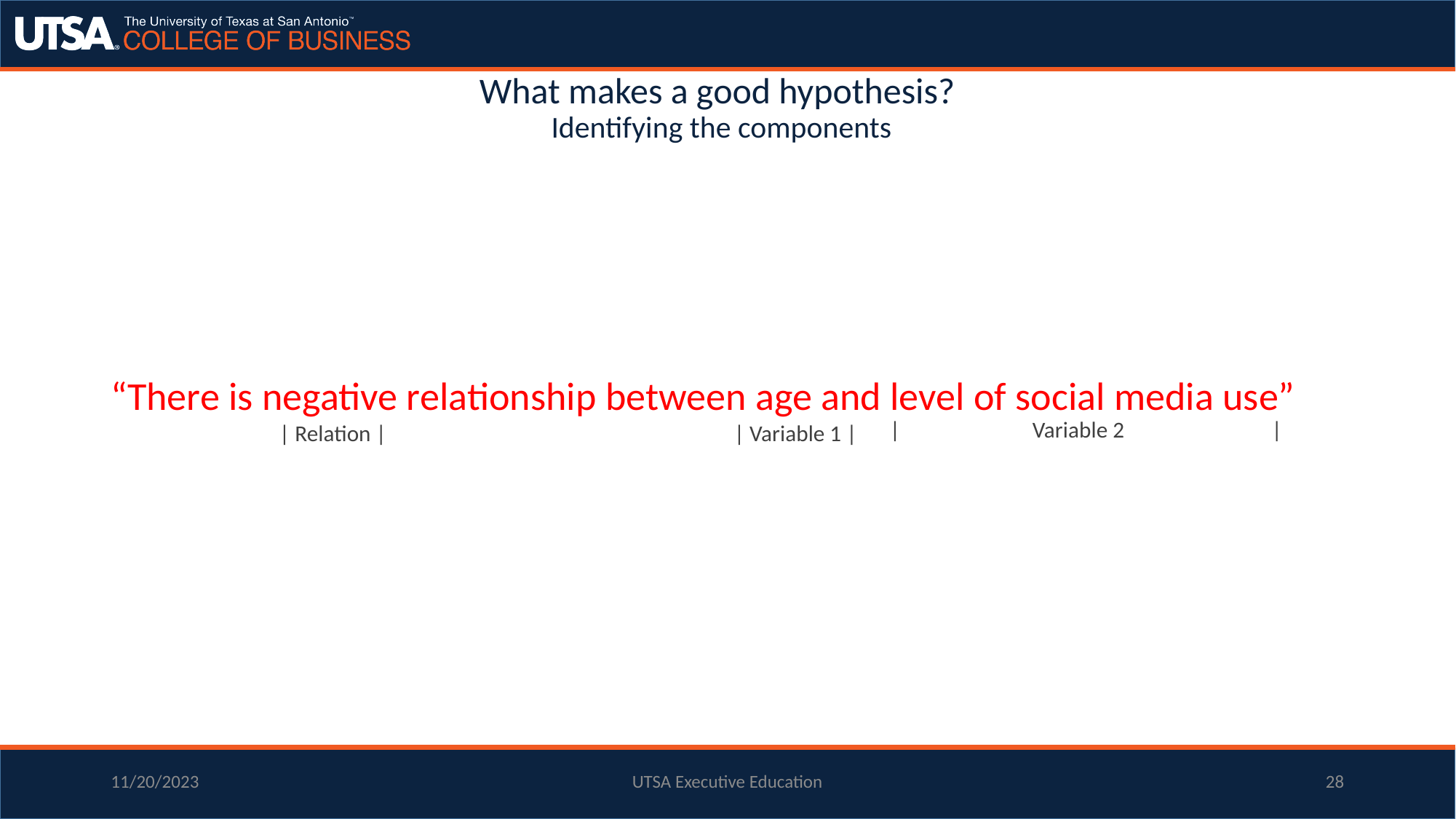

# What makes a good hypothesis?  Identifying the components
“There is negative relationship between age and level of social media use”

|                          Variable 2                             |
| Relation |
| Variable 1 |
11/20/2023
UTSA Executive Education
28